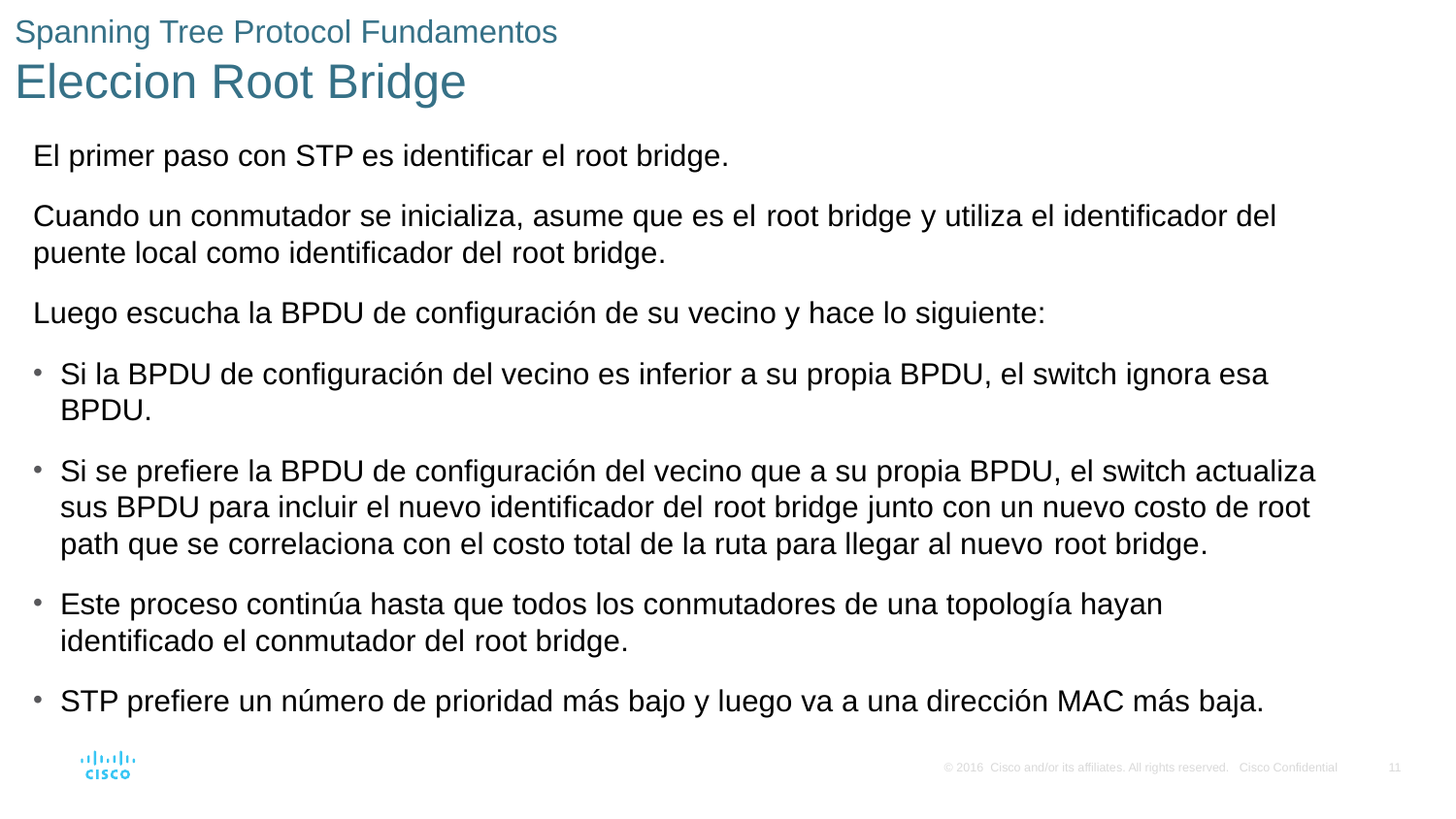

# Spanning Tree Protocol Fundamentos Eleccion Root Bridge
El primer paso con STP es identificar el root bridge.
Cuando un conmutador se inicializa, asume que es el root bridge y utiliza el identificador del puente local como identificador del root bridge.
Luego escucha la BPDU de configuración de su vecino y hace lo siguiente:
Si la BPDU de configuración del vecino es inferior a su propia BPDU, el switch ignora esa BPDU.
Si se prefiere la BPDU de configuración del vecino que a su propia BPDU, el switch actualiza sus BPDU para incluir el nuevo identificador del root bridge junto con un nuevo costo de root path que se correlaciona con el costo total de la ruta para llegar al nuevo root bridge.
Este proceso continúa hasta que todos los conmutadores de una topología hayan identificado el conmutador del root bridge.
STP prefiere un número de prioridad más bajo y luego va a una dirección MAC más baja.

.